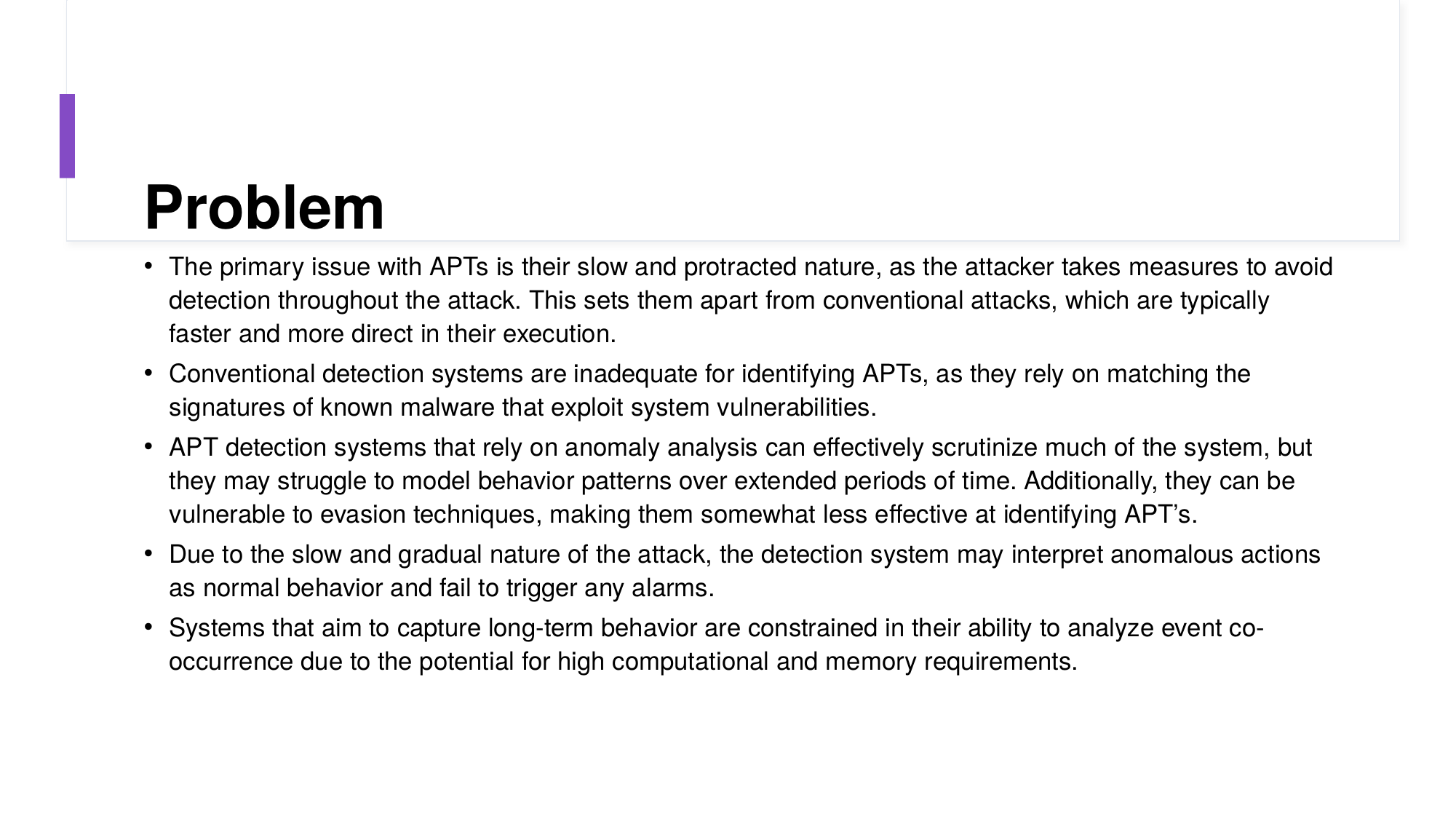

# Problem
The primary issue with APTs is their slow and protracted nature, as the attacker takes measures to avoid detection throughout the attack. This sets them apart from conventional attacks, which are typically faster and more direct in their execution.
Conventional detection systems are inadequate for identifying APTs, as they rely on matching the signatures of known malware that exploit system vulnerabilities.
APT detection systems that rely on anomaly analysis can effectively scrutinize much of the system, but they may struggle to model behavior patterns over extended periods of time. Additionally, they can be vulnerable to evasion techniques, making them somewhat less effective at identifying APT’s.
Due to the slow and gradual nature of the attack, the detection system may interpret anomalous actions as normal behavior and fail to trigger any alarms.
Systems that aim to capture long-term behavior are constrained in their ability to analyze event co-occurrence due to the potential for high computational and memory requirements.